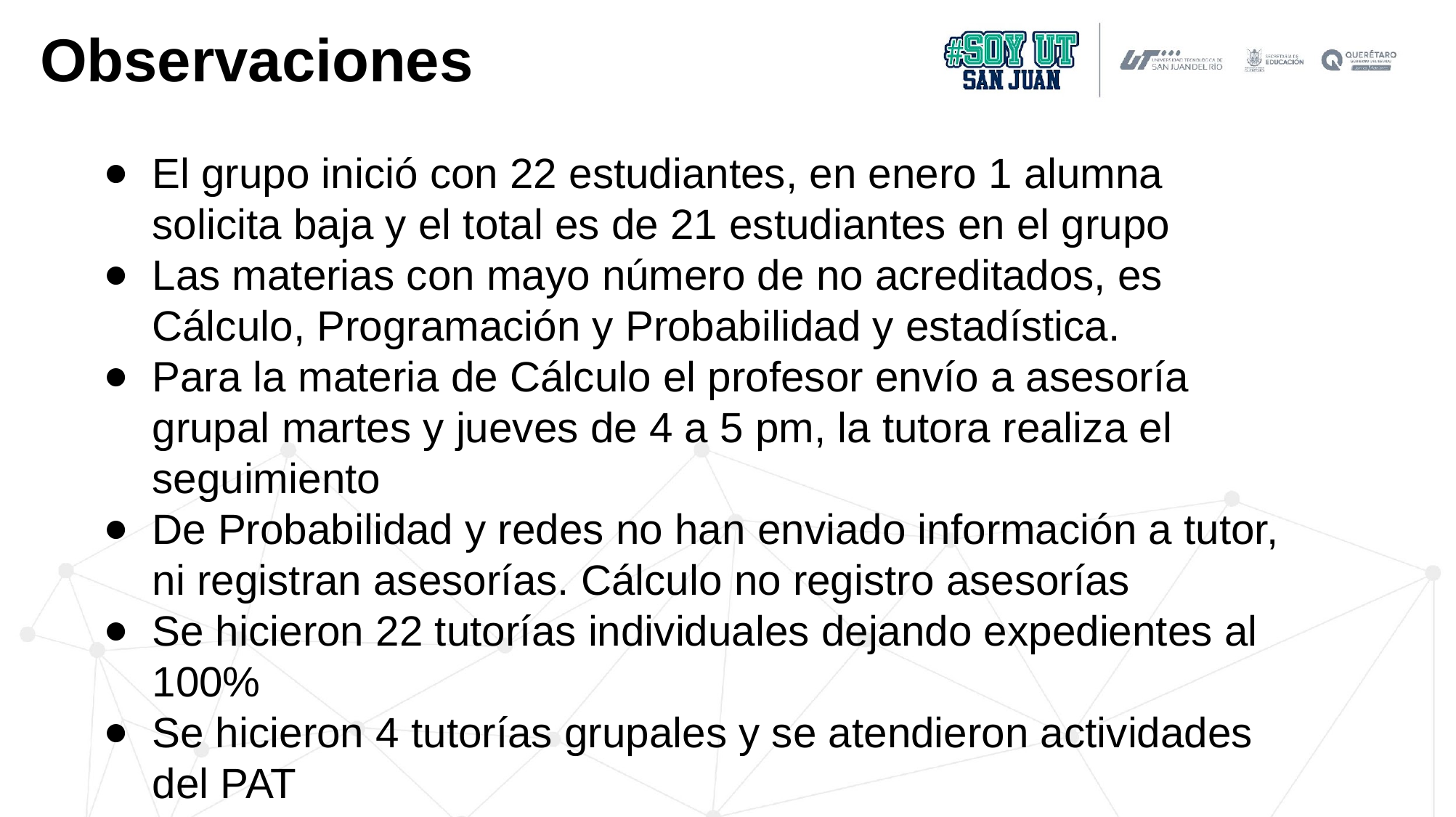

Observaciones

El grupo inició con 22 estudiantes, en enero 1 alumna solicita baja y el total es de 21 estudiantes en el grupo
Las materias con mayo número de no acreditados, es Cálculo, Programación y Probabilidad y estadística.
Para la materia de Cálculo el profesor envío a asesoría grupal martes y jueves de 4 a 5 pm, la tutora realiza el seguimiento
De Probabilidad y redes no han enviado información a tutor, ni registran asesorías. Cálculo no registro asesorías
Se hicieron 22 tutorías individuales dejando expedientes al 100%
Se hicieron 4 tutorías grupales y se atendieron actividades del PAT